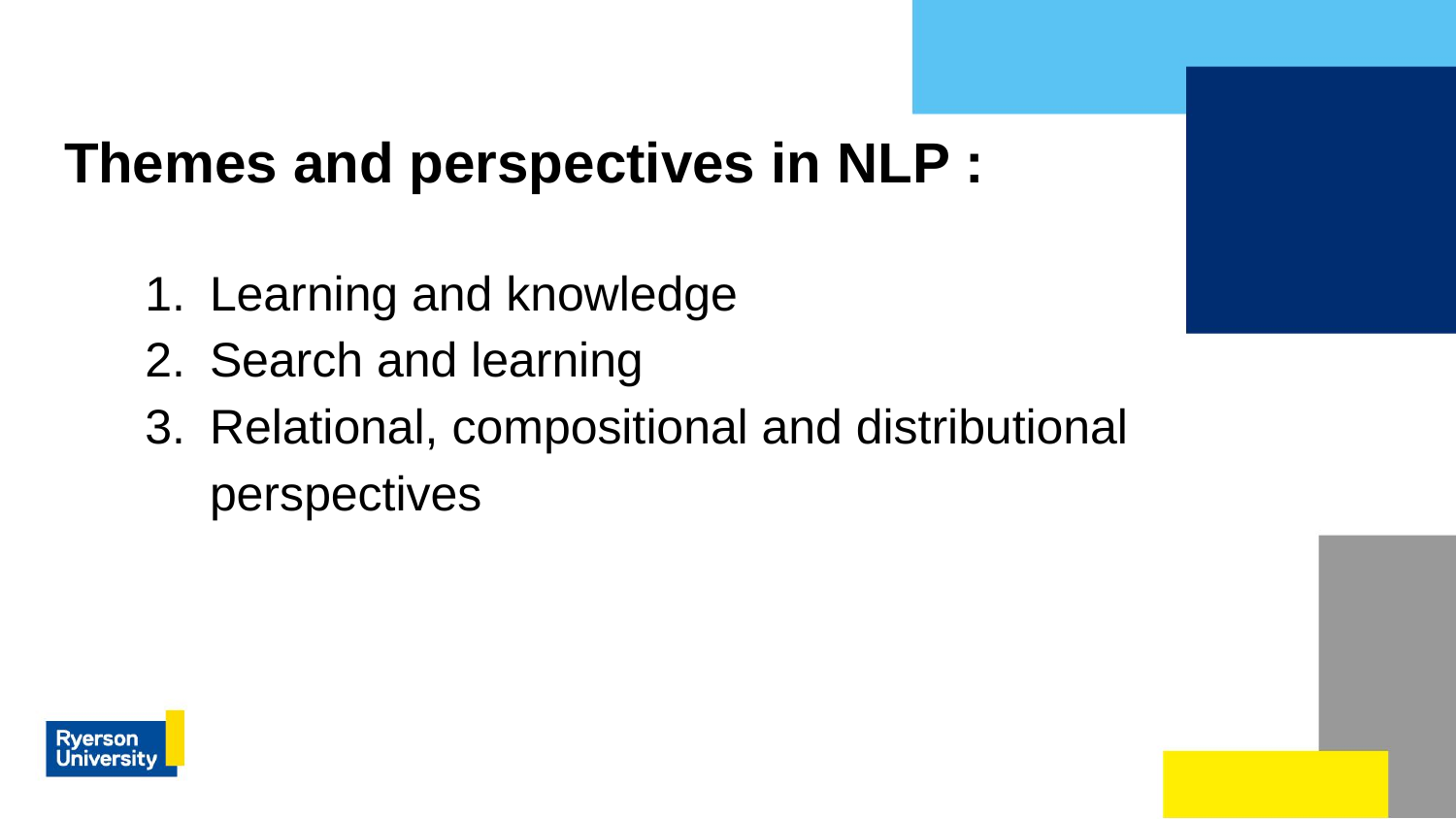

# Themes and perspectives in NLP :
Learning and knowledge
Search and learning
Relational, compositional and distributional perspectives